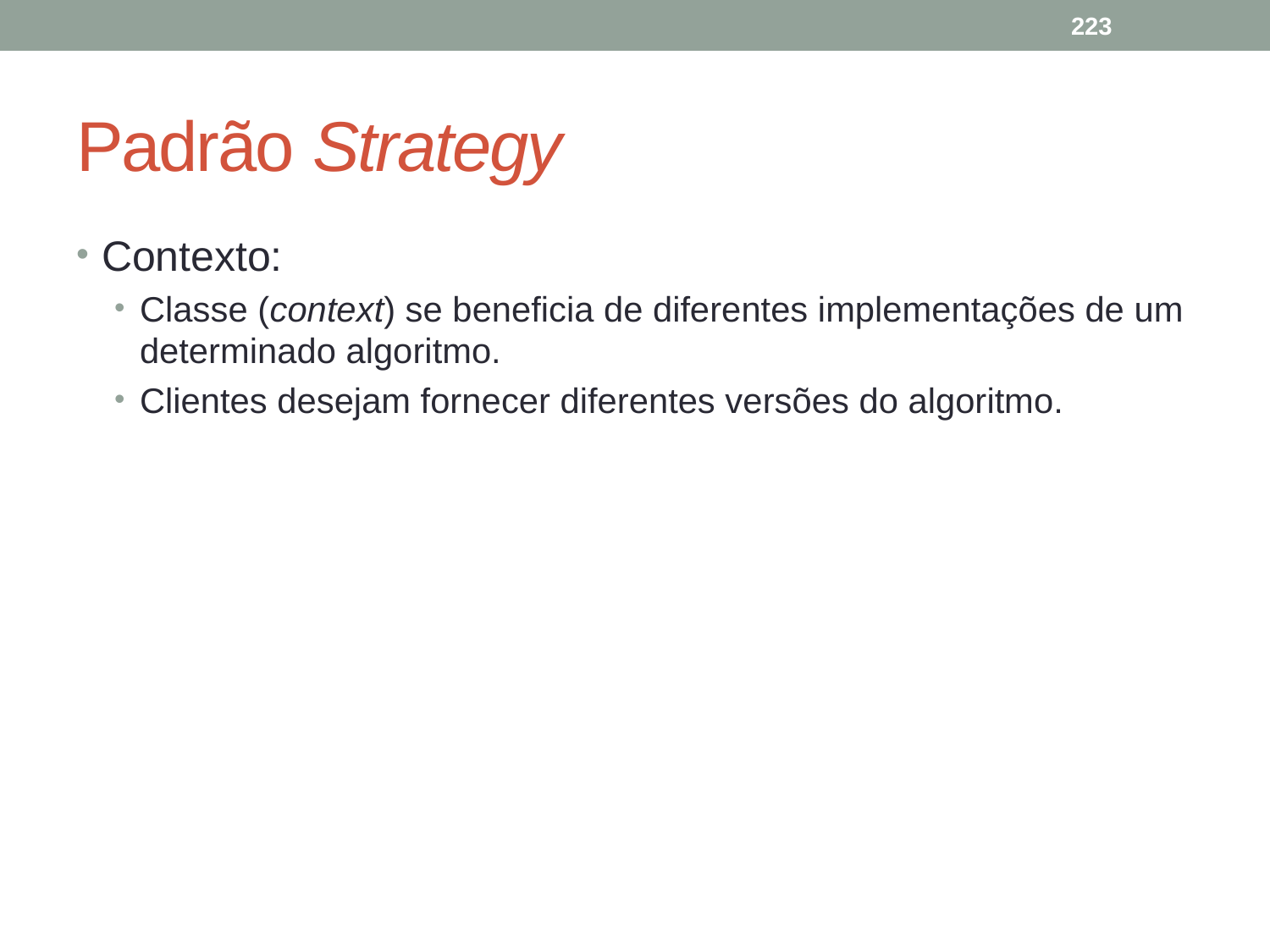

223
# Padrão Strategy
Contexto:
Classe (context) se beneficia de diferentes implementações de um determinado algoritmo.
Clientes desejam fornecer diferentes versões do algoritmo.